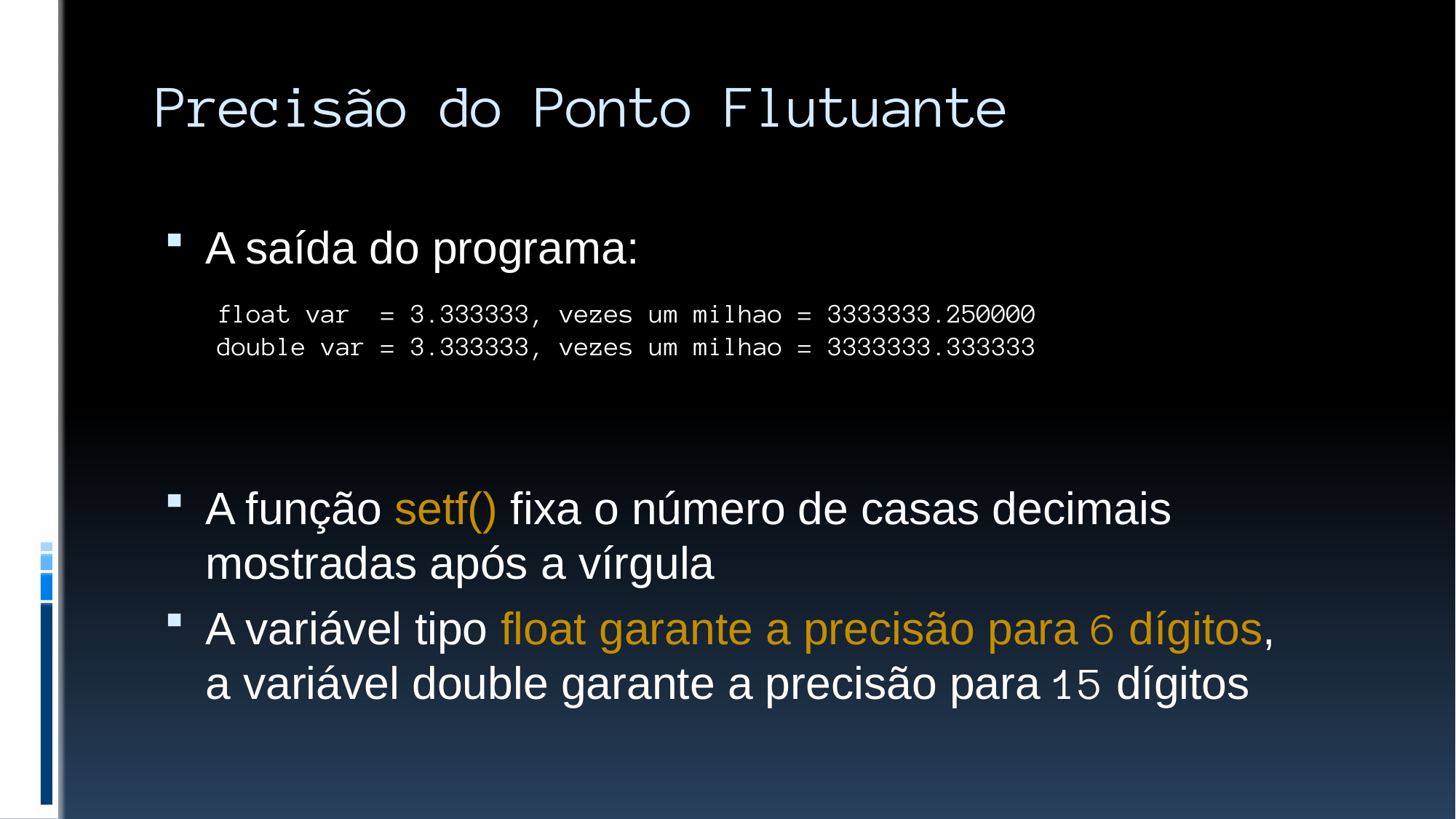

# Precisão do Ponto Flutuante
A saída do programa:

A função setf() fixa o número de casas decimais mostradas após a vírgula
A variável tipo float garante a precisão para 6 dígitos,
a variável double garante a precisão para 15 dígitos
float var  = 3.333333, vezes um milhao = 3333333.250000
double var = 3.333333, vezes um milhao = 3333333.333333